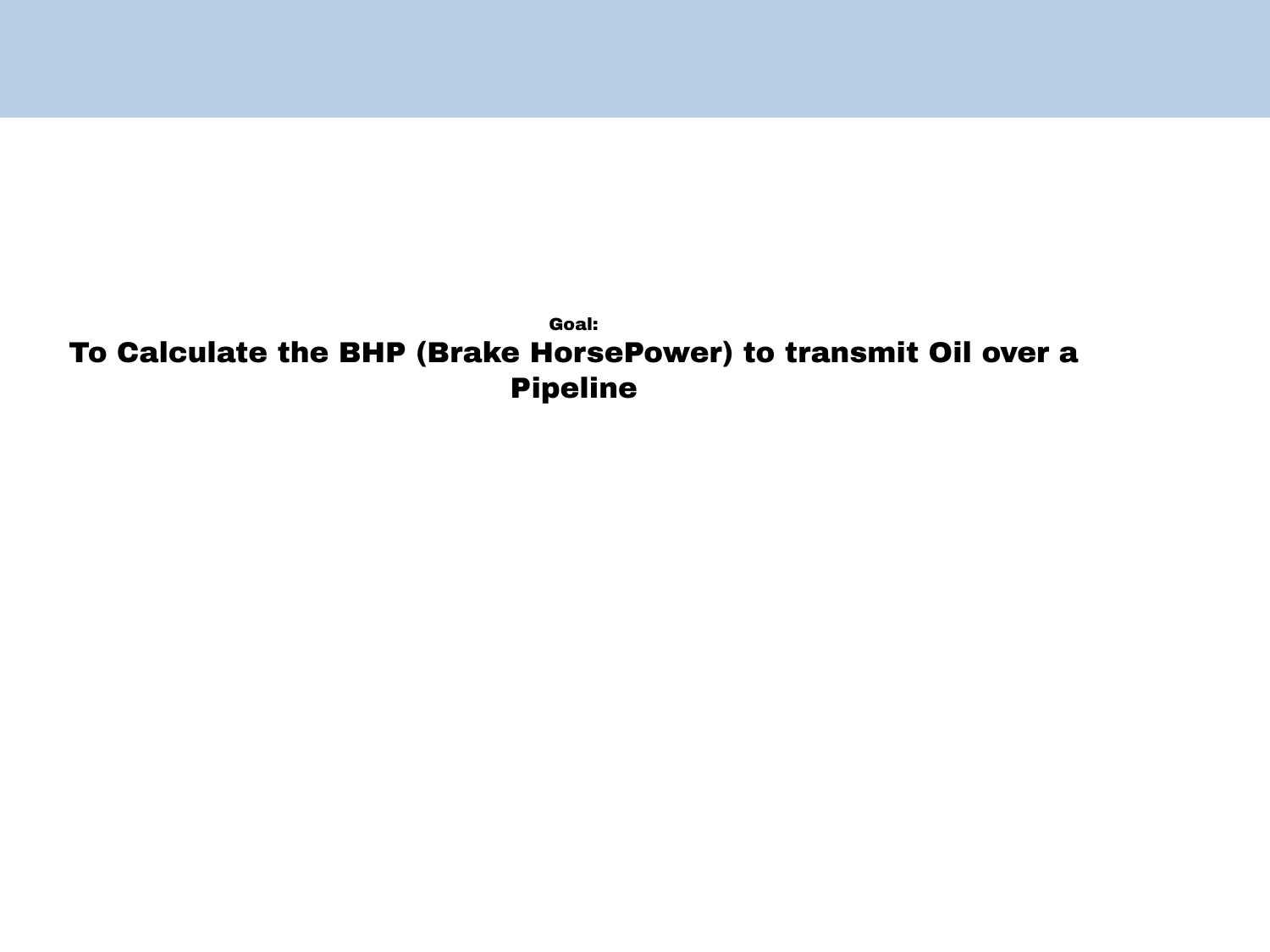

# Goal: To Calculate the BHP (Brake HorsePower) to transmit Oil over a Pipeline